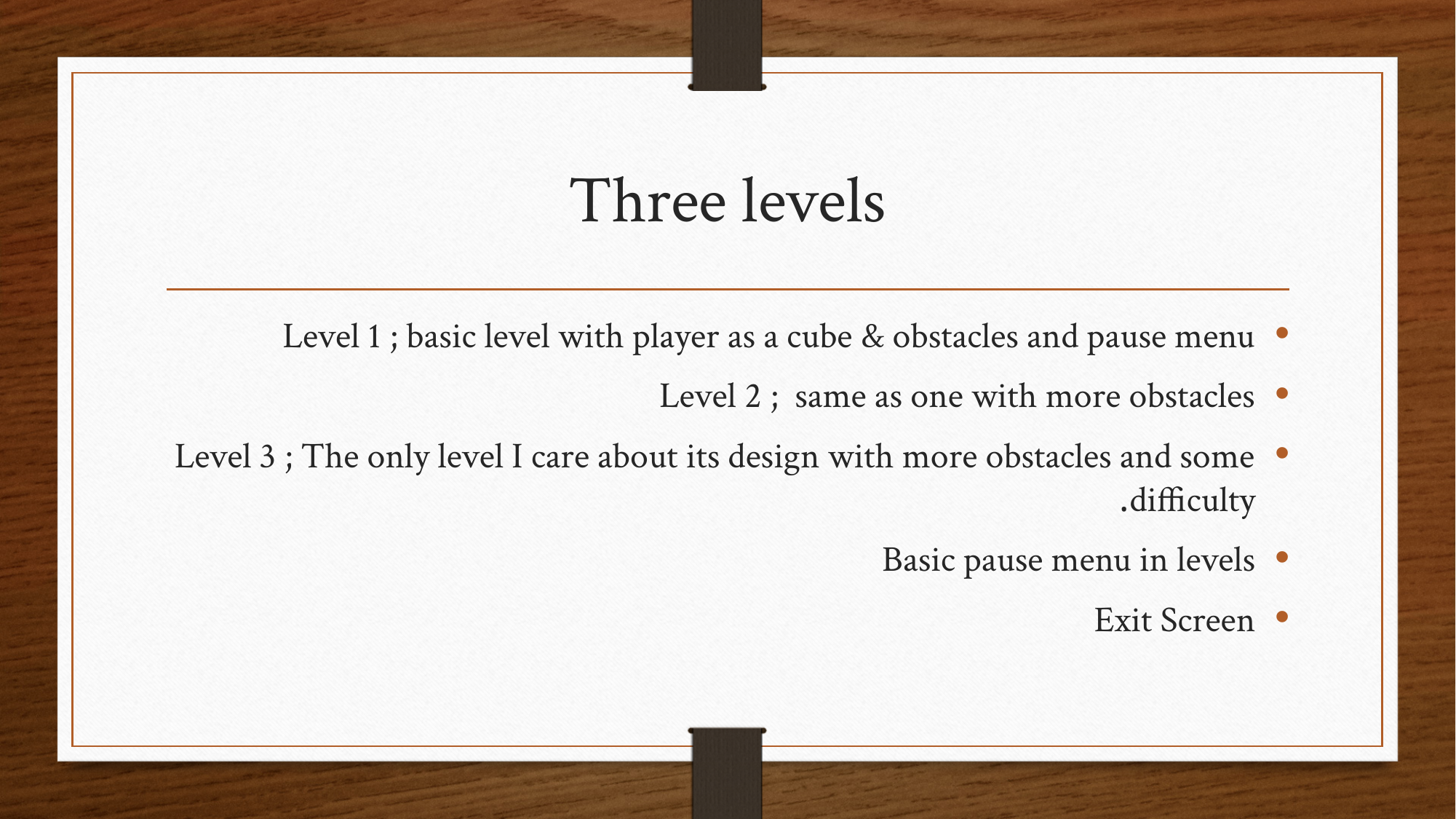

# Three levels
Level 1 ; basic level with player as a cube & obstacles and pause menu
Level 2 ;  same as one with more obstacles
Level 3 ; The only level I care about its design with more obstacles and some difficulty.
Basic pause menu in levels
Exit Screen